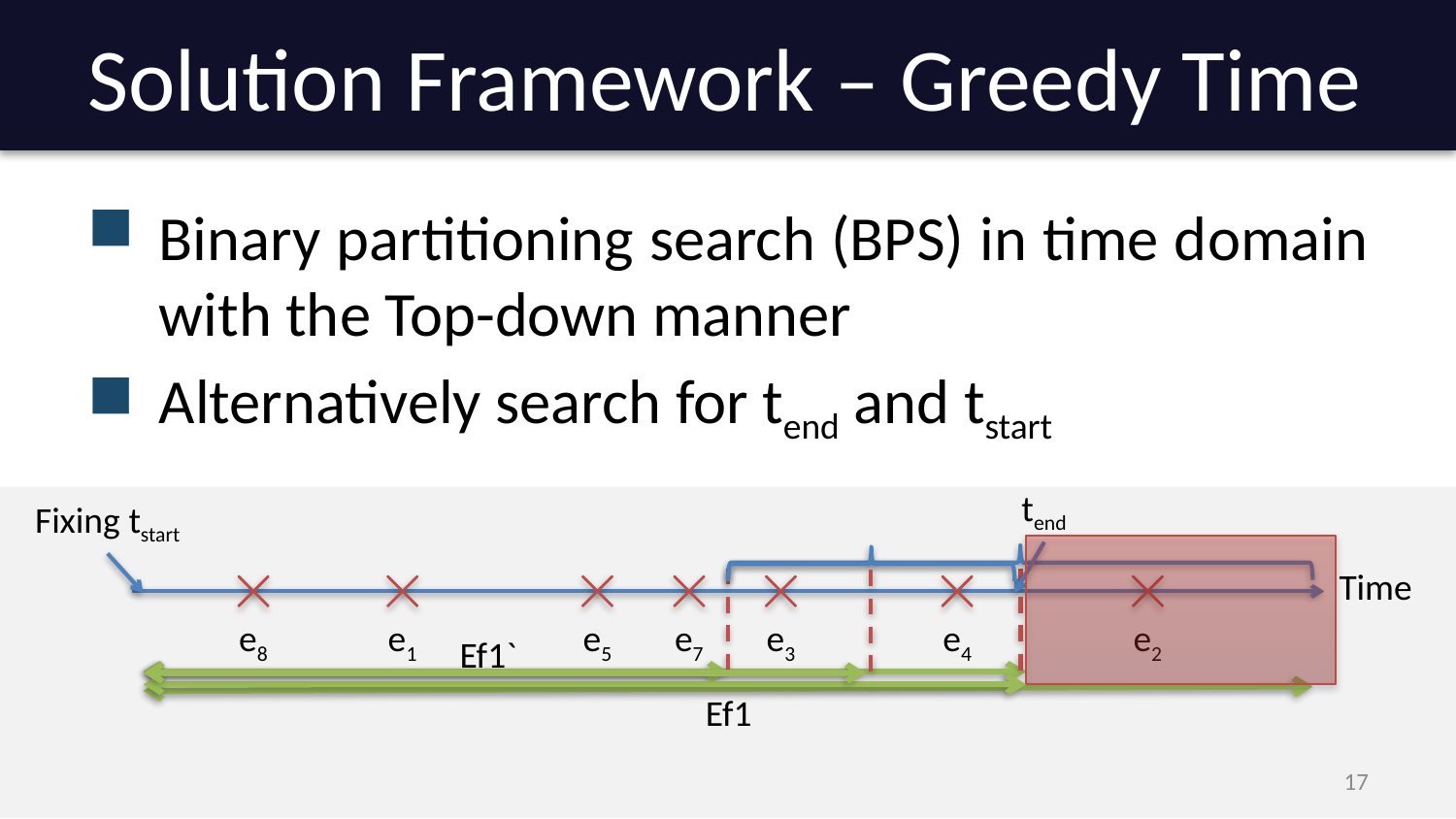

# Solution Framework – Greedy Time
Binary partitioning search (BPS) in time domain with the Top-down manner
Alternatively search for tend and tstart

tend
Fixing tstart

Time

e8

e1

e5

e7

e3

e4

e2
Ef1`
Ef1
17